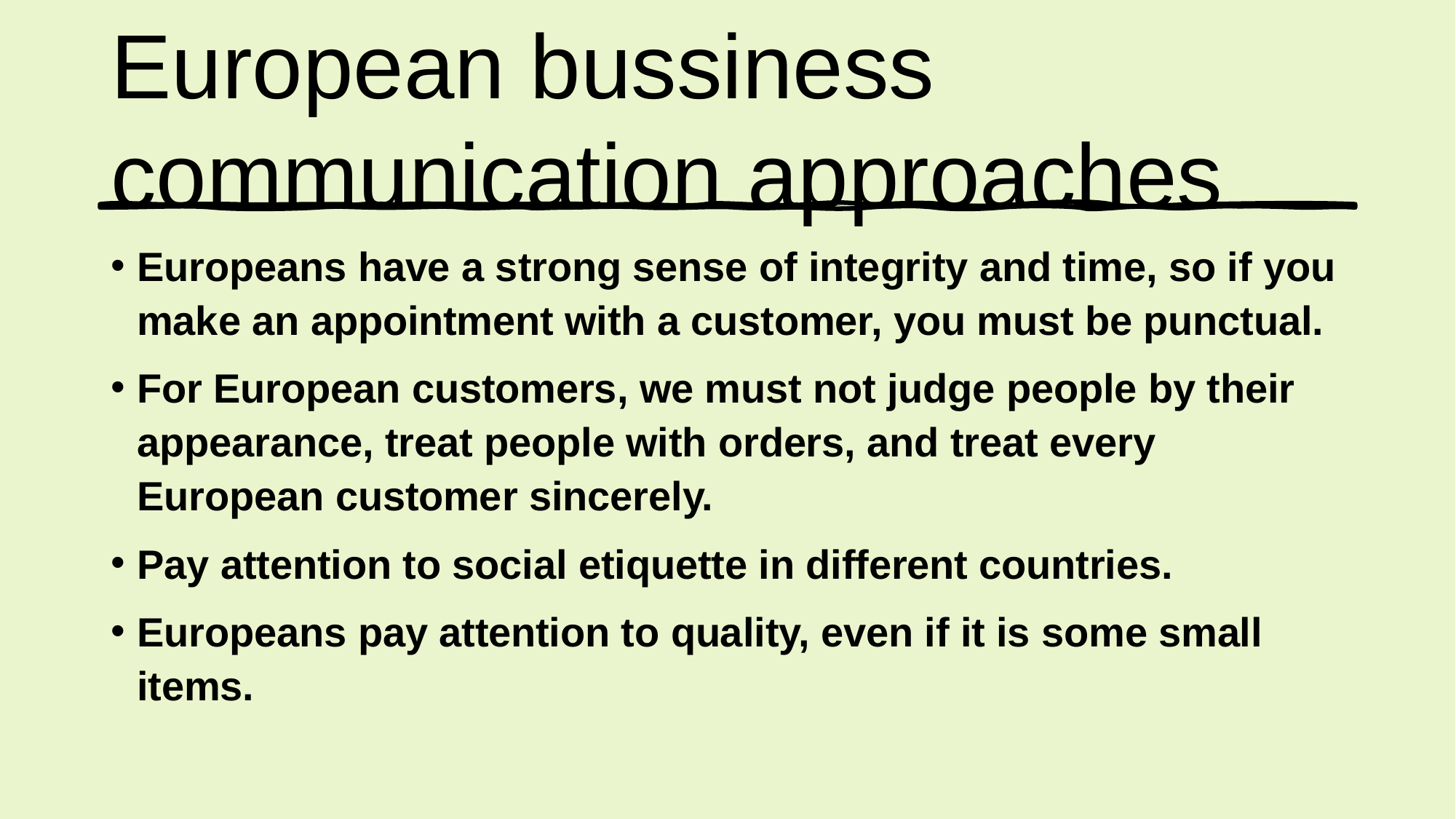

# European bussiness communication approaches

Europeans have a strong sense of integrity and time, so if you make an appointment with a customer, you must be punctual.
For European customers, we must not judge people by their appearance, treat people with orders, and treat every European customer sincerely.
Pay attention to social etiquette in different countries.
Europeans pay attention to quality, even if it is some small items.